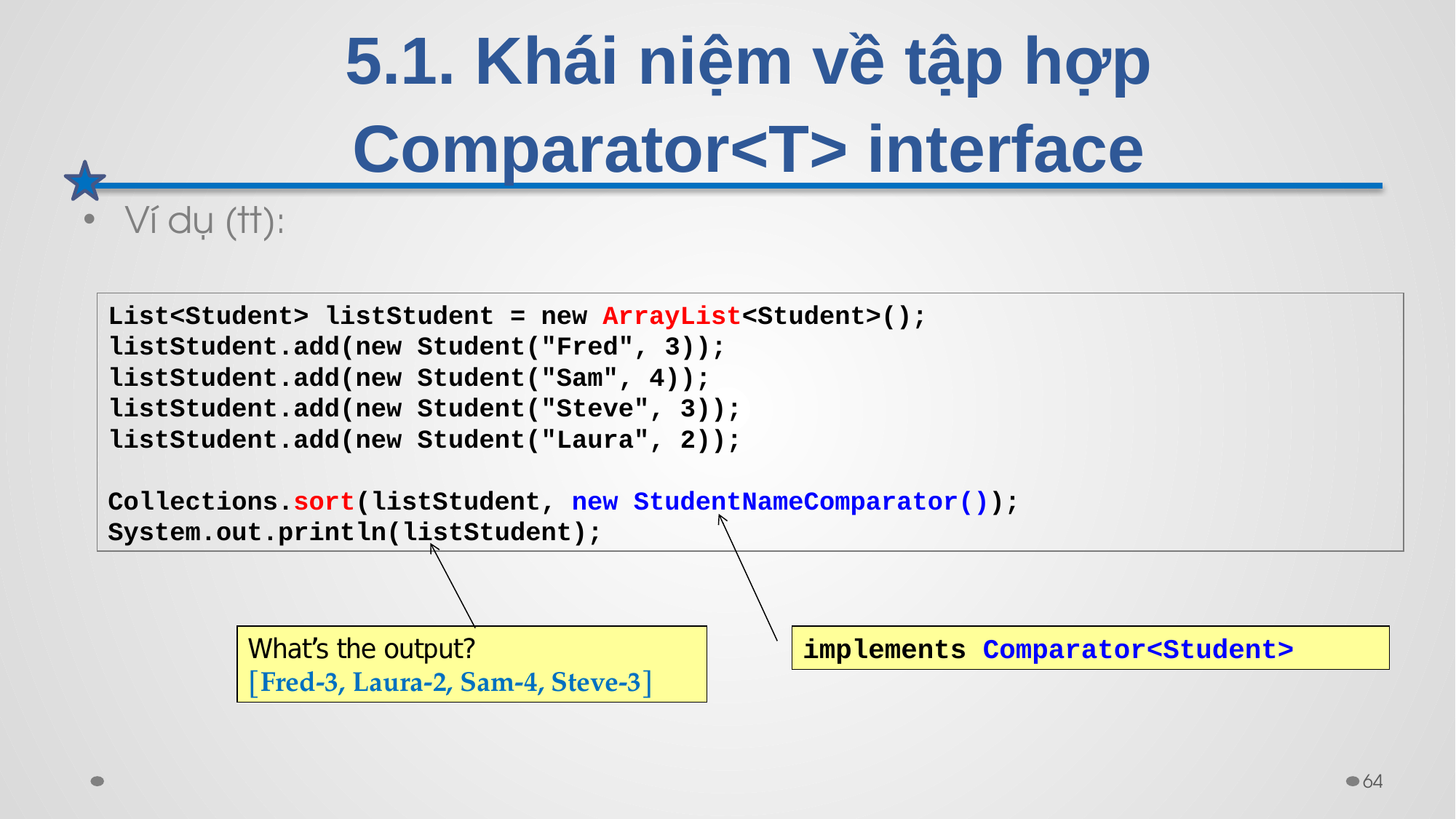

# 5.1. Khái niệm về tập hợp Comparator<T> interface
Ví dụ (tt):

List<Student> listStudent = new ArrayList<Student>();
listStudent.add(new Student("Fred", 3));
listStudent.add(new Student("Sam", 4));
listStudent.add(new Student("Steve", 3));
listStudent.add(new Student("Laura", 2));

Collections.sort(listStudent, new StudentNameComparator());
System.out.println(listStudent);
What’s the output?
[Fred-3, Laura-2, Sam-4, Steve-3]
implements Comparator<Student>
64